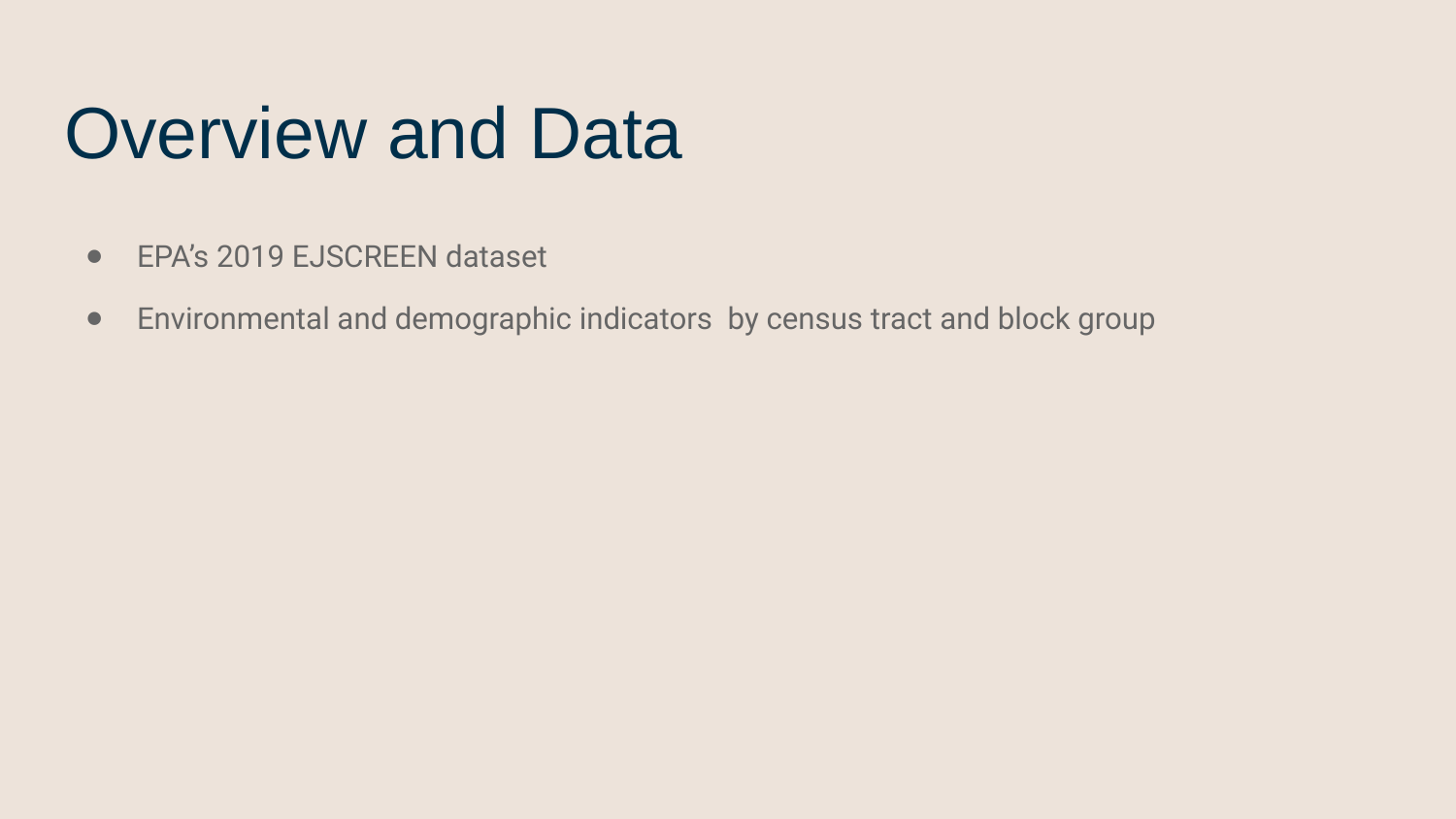

# Overview and Data
EPA’s 2019 EJSCREEN dataset
Environmental and demographic indicators  by census tract and block group